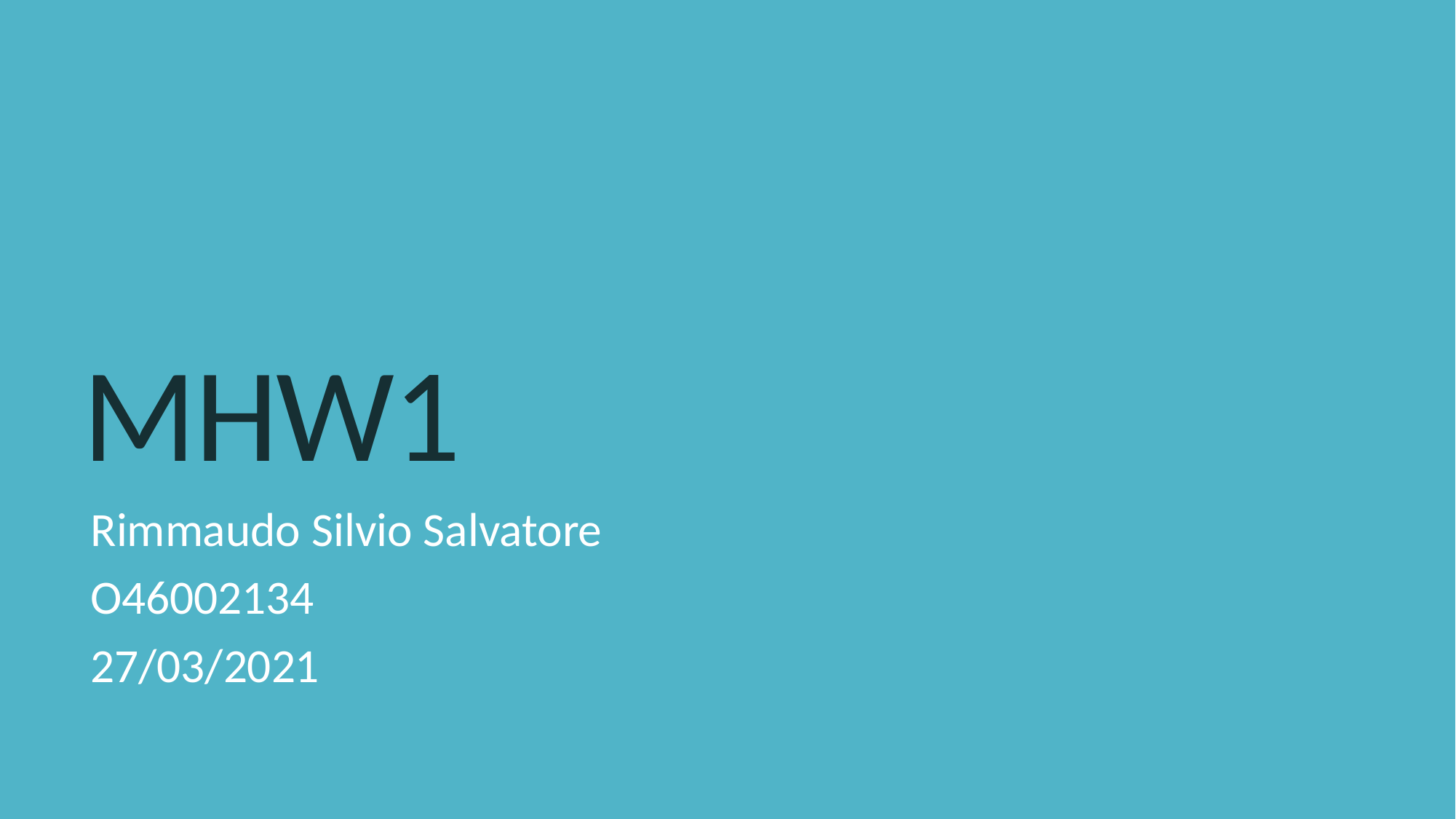

# MHW1
Rimmaudo Silvio Salvatore
O46002134
27/03/2021